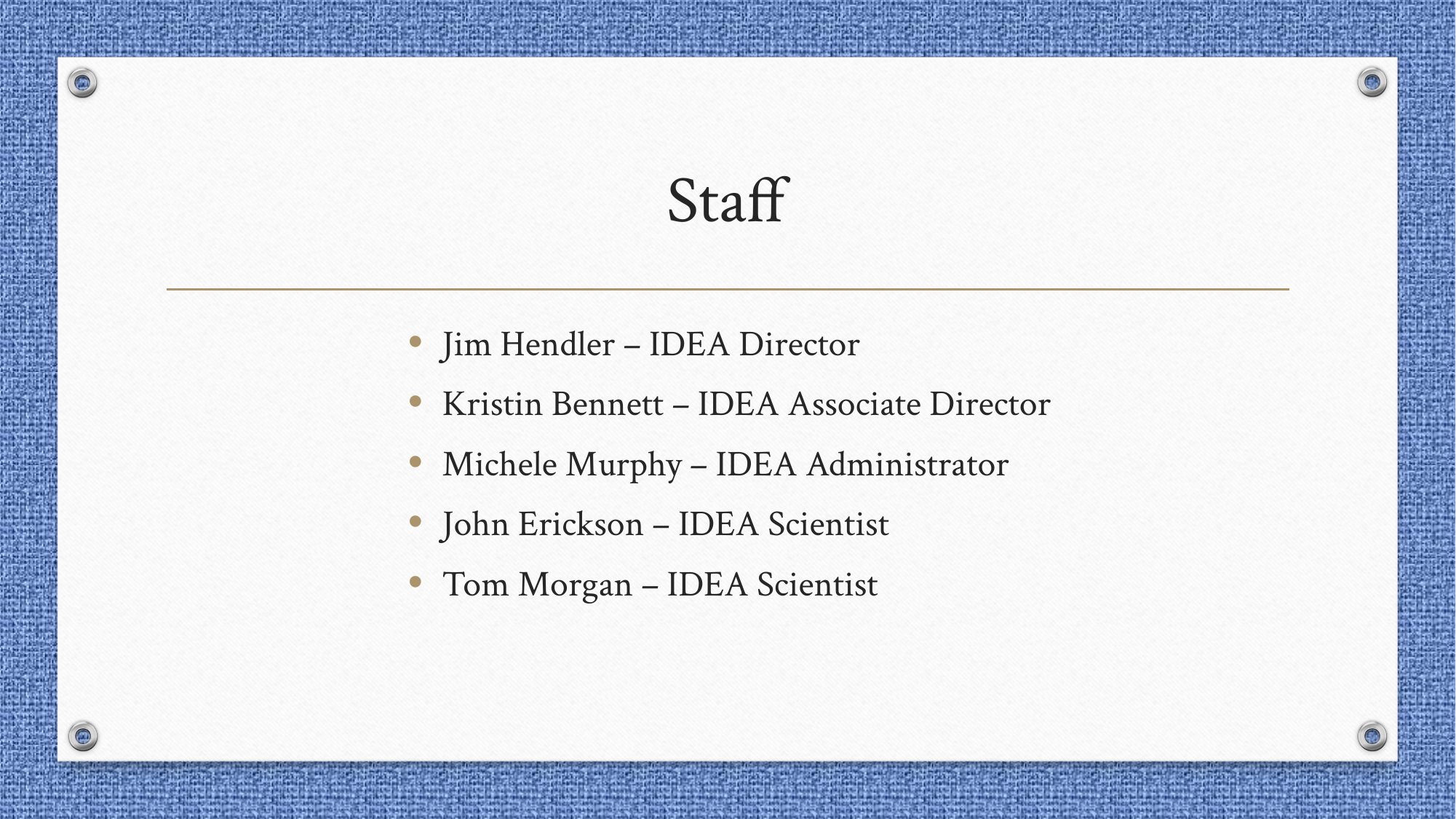

# Staff
Jim Hendler – IDEA Director
Kristin Bennett – IDEA Associate Director
Michele Murphy – IDEA Administrator
John Erickson – IDEA Scientist
Tom Morgan – IDEA Scientist